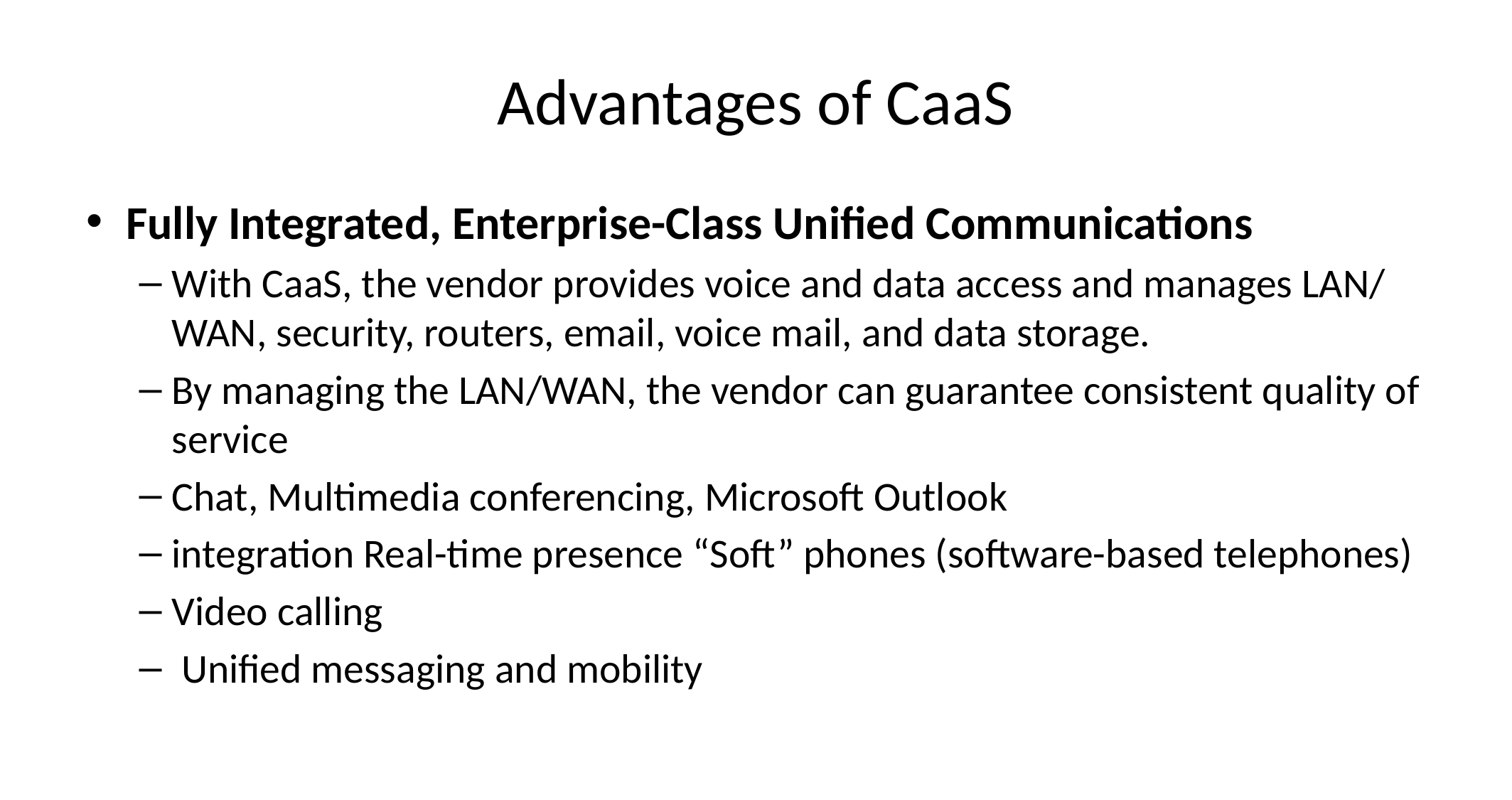

# Advantages of CaaS
Fully Integrated, Enterprise-Class Unified Communications
With CaaS, the vendor provides voice and data access and manages LAN/ WAN, security, routers, email, voice mail, and data storage.
By managing the LAN/WAN, the vendor can guarantee consistent quality of service
Chat, Multimedia conferencing, Microsoft Outlook
integration Real-time presence “Soft” phones (software-based telephones)
Video calling
 Unified messaging and mobility